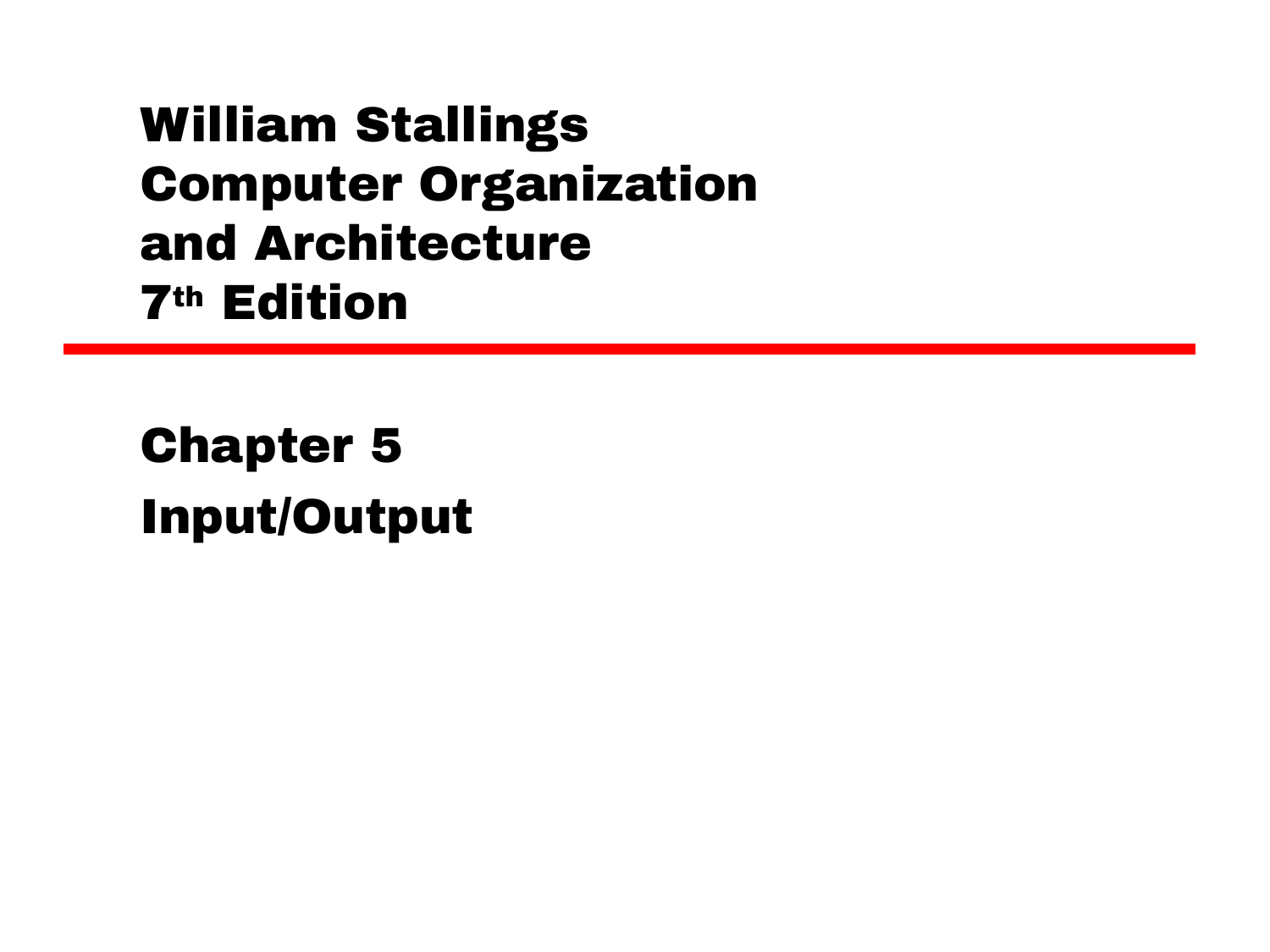

William Stallings Computer Organization and Architecture
7th Edition

Chapter 5 Input/Output